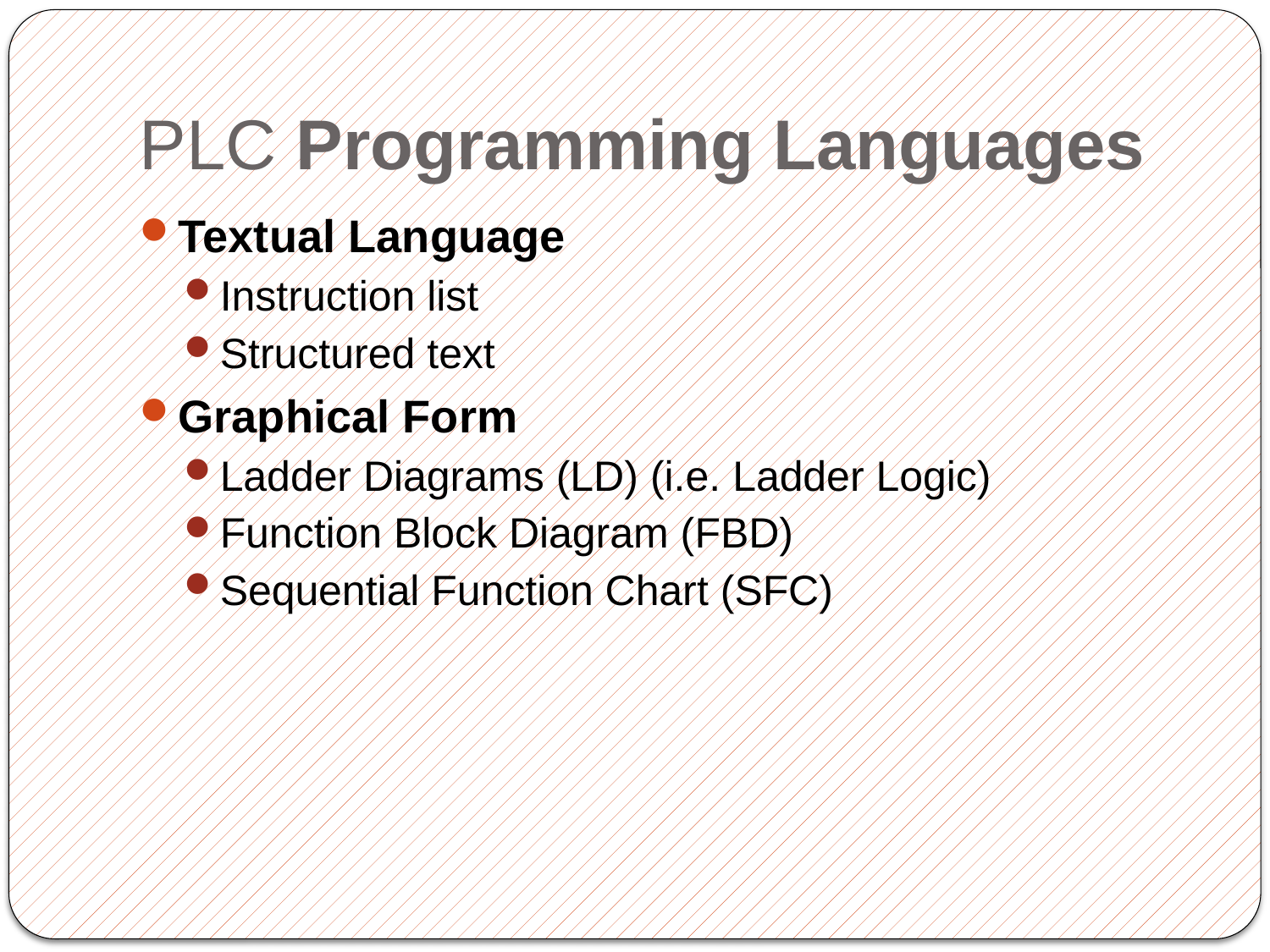

# PLC Programming Languages
Textual Language
Instruction list
Structured text
Graphical Form
Ladder Diagrams (LD) (i.e. Ladder Logic)
Function Block Diagram (FBD)
Sequential Function Chart (SFC)